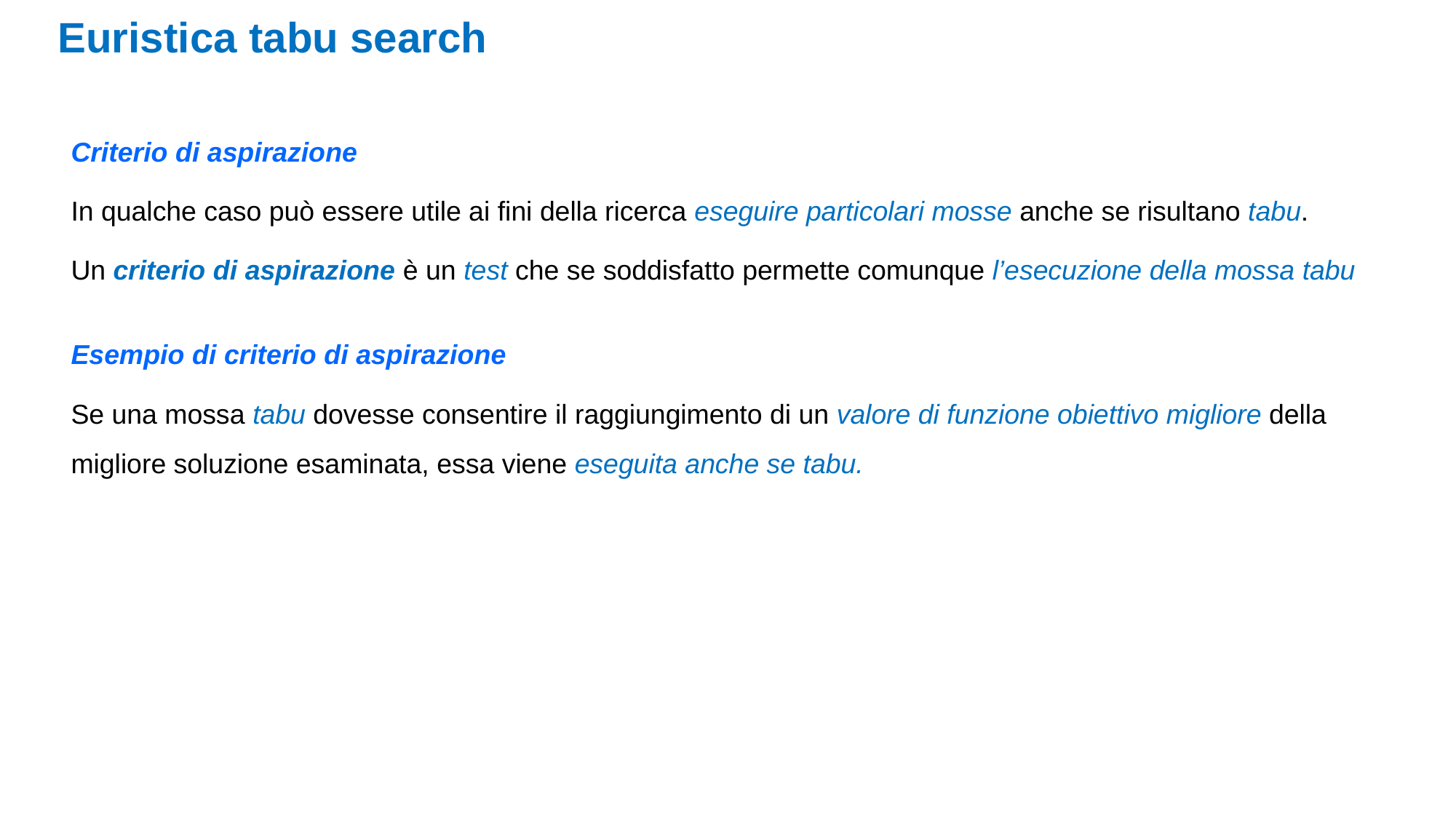

Euristica tabu search
Criterio di aspirazione
In qualche caso può essere utile ai fini della ricerca eseguire particolari mosse anche se risultano tabu.
Un criterio di aspirazione è un test che se soddisfatto permette comunque l’esecuzione della mossa tabu
Esempio di criterio di aspirazione
Se una mossa tabu dovesse consentire il raggiungimento di un valore di funzione obiettivo migliore della migliore soluzione esaminata, essa viene eseguita anche se tabu.